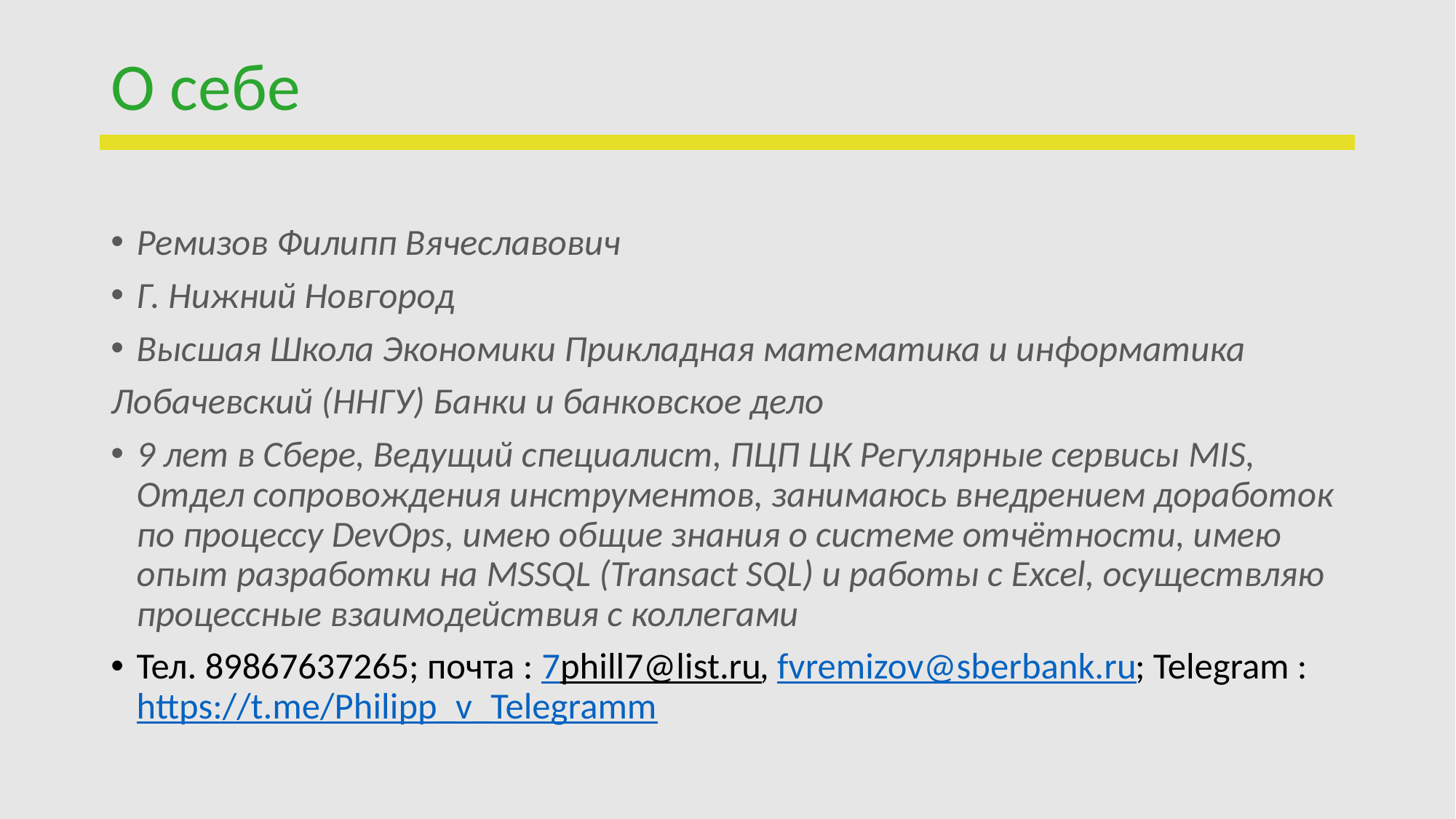

# О себе
Ремизов Филипп Вячеславович
Г. Нижний Новгород
Высшая Школа Экономики Прикладная математика и информатика
Лобачевский (ННГУ) Банки и банковское дело
9 лет в Сбере, Ведущий специалист, ПЦП ЦК Регулярные сервисы MIS, Отдел сопровождения инструментов, занимаюсь внедрением доработок по процессу DevOps, имею общие знания о системе отчётности, имею опыт разработки на MSSQL (Transact SQL) и работы с Excel, осуществляю процессные взаимодействия с коллегами
Тел. 89867637265; почта : 7phill7@list.ru, fvremizov@sberbank.ru; Telegram : https://t.me/Philipp_v_Telegramm